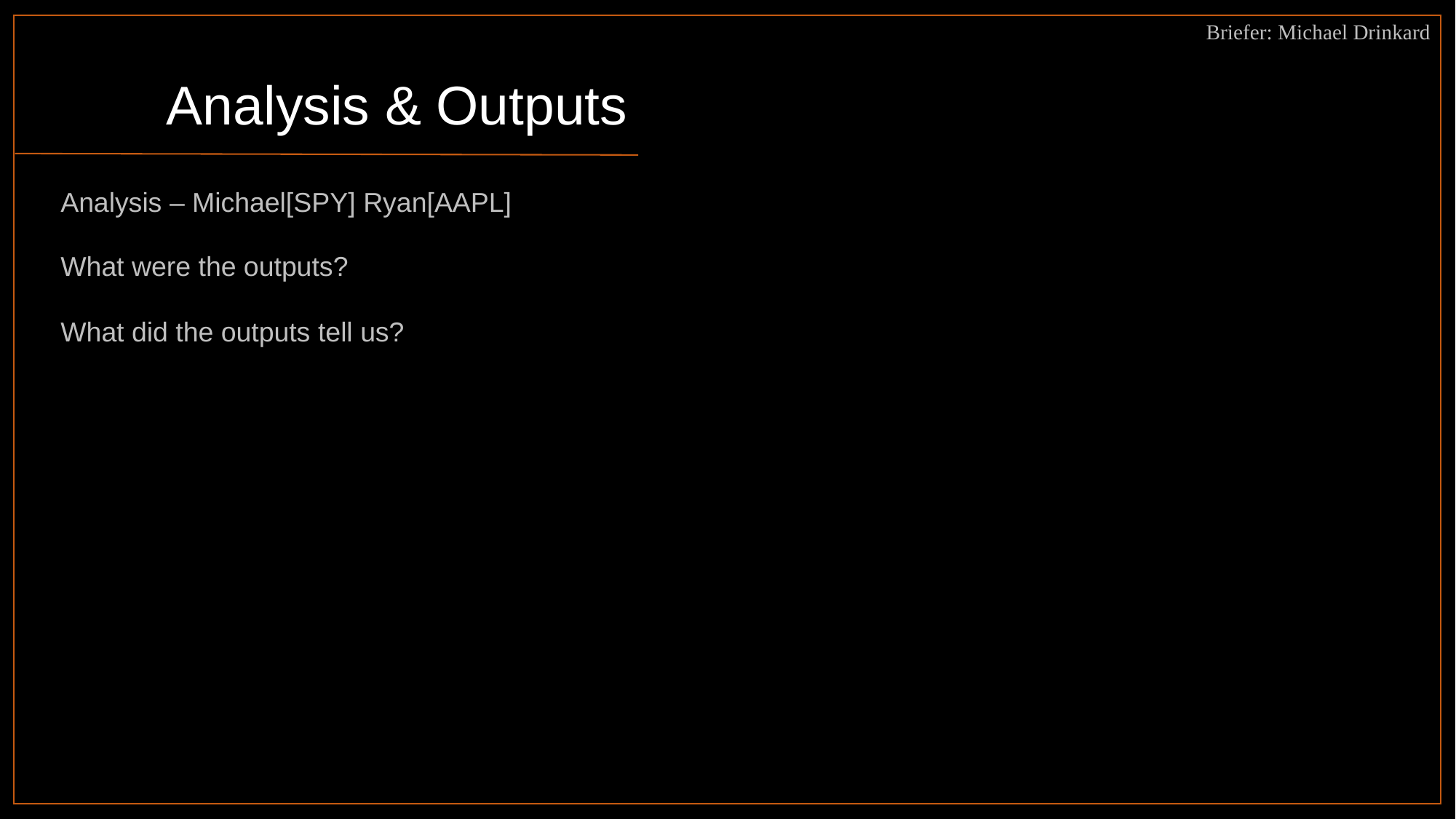

Briefer: Michael Drinkard

#
Analysis & Outputs
Analysis – Michael[SPY] Ryan[AAPL]

What were the outputs?
What did the outputs tell us?